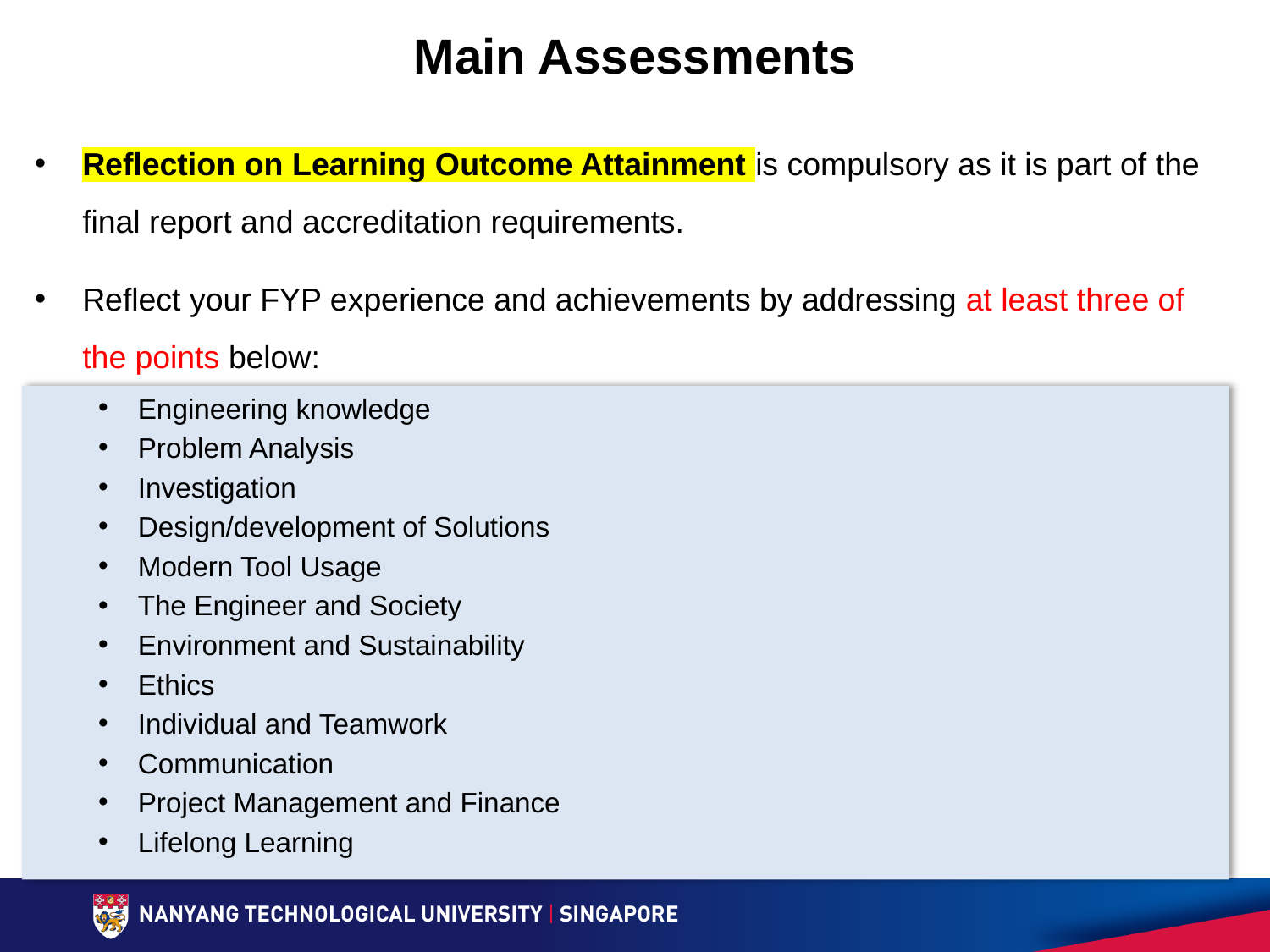

Main Assessments
Reflection on Learning Outcome Attainment is compulsory as it is part of the final report and accreditation requirements.
Reflect your FYP experience and achievements by addressing at least three of the points below:
Engineering knowledge
Problem Analysis
Investigation
Design/development of Solutions
Modern Tool Usage
The Engineer and Society
Environment and Sustainability
Ethics
Individual and Teamwork
Communication
Project Management and Finance
Lifelong Learning

10